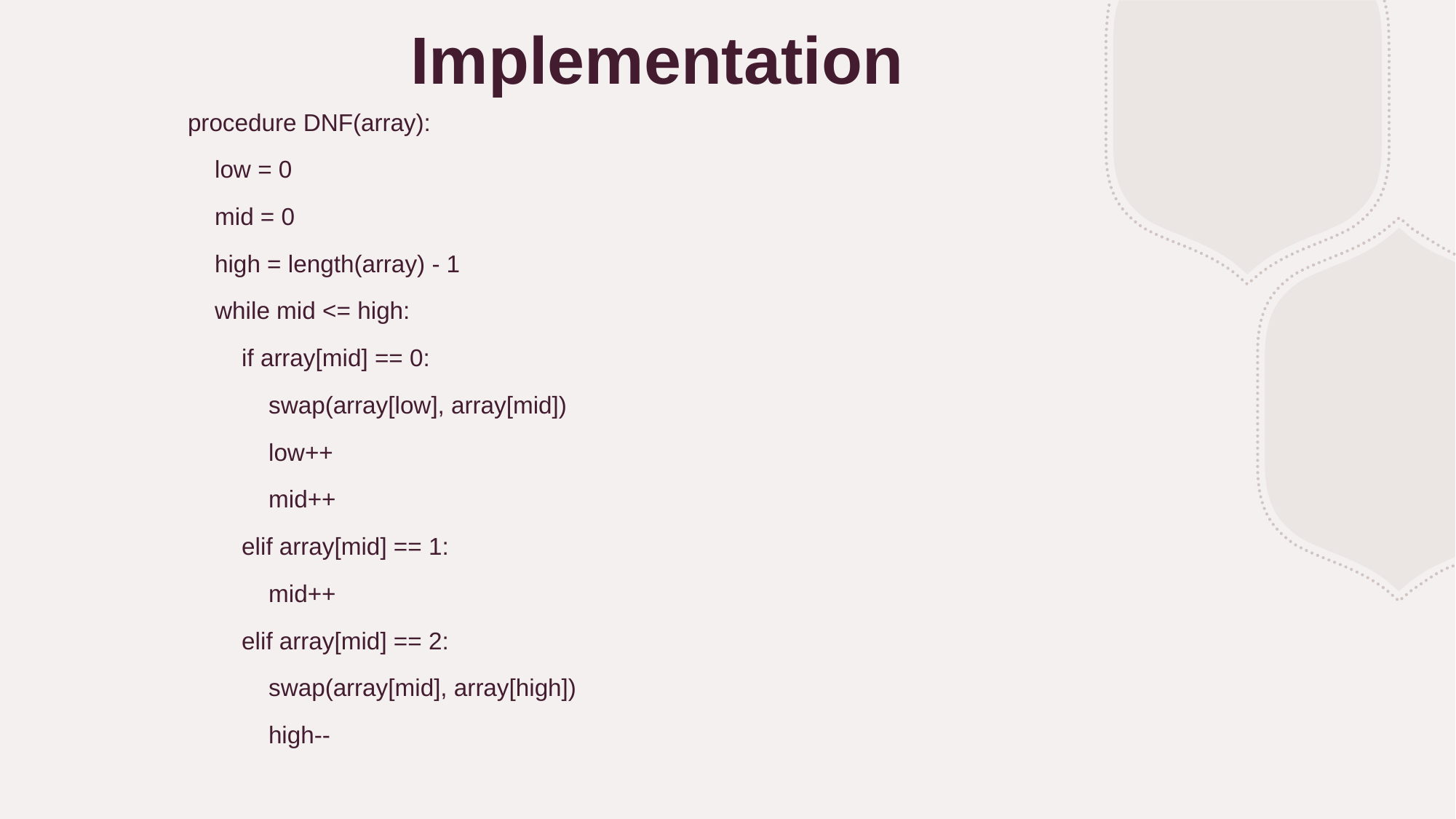

# Implementation
procedure DNF(array):
    low = 0
    mid = 0
    high = length(array) - 1
    while mid <= high:
        if array[mid] == 0:
            swap(array[low], array[mid])
            low++
            mid++
        elif array[mid] == 1:
            mid++
        elif array[mid] == 2:
            swap(array[mid], array[high])
            high--